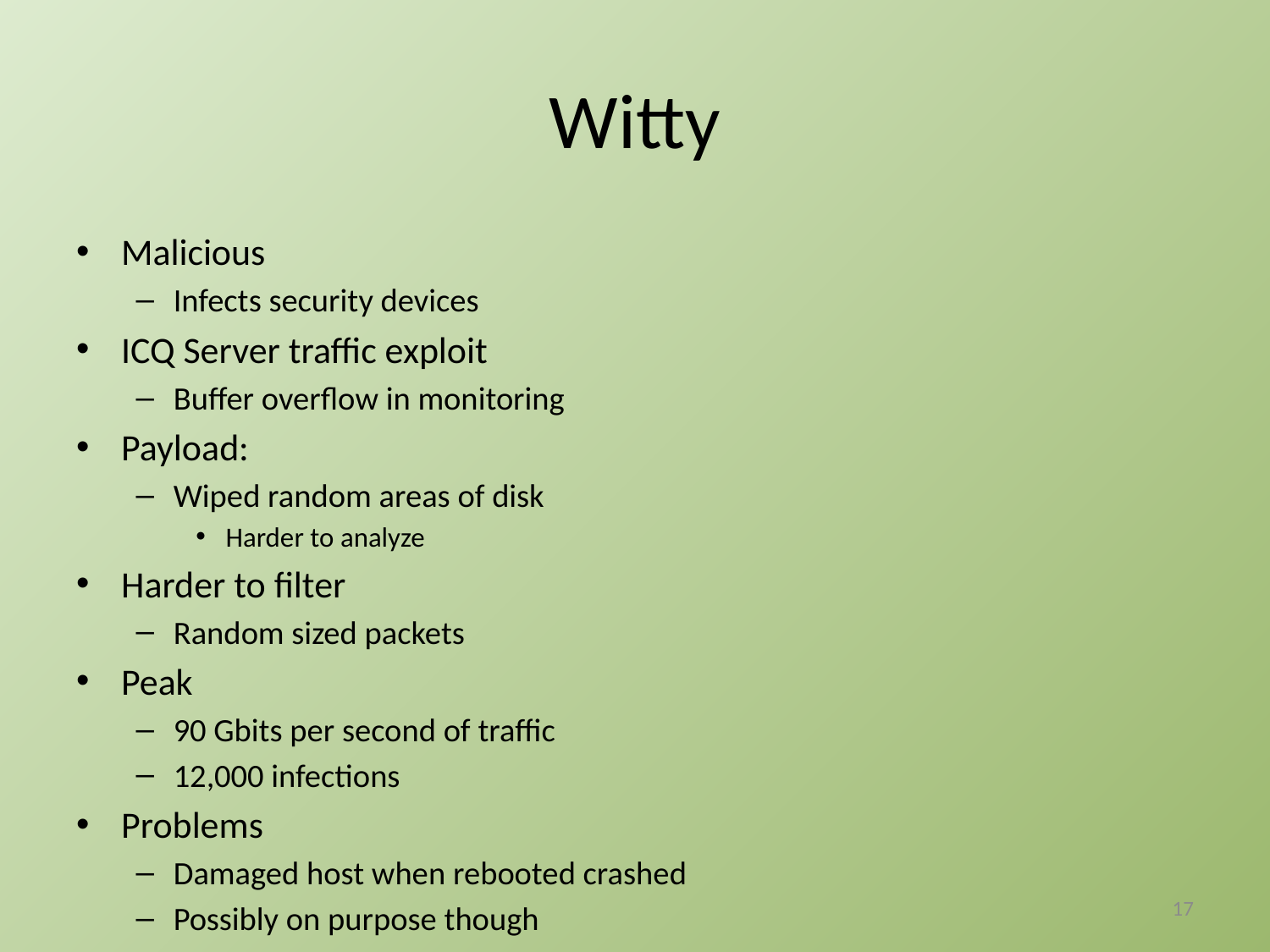

# Witty
Malicious
Infects security devices
ICQ Server traffic exploit
Buffer overflow in monitoring
Payload:
Wiped random areas of disk
Harder to analyze
Harder to filter
Random sized packets
Peak
90 Gbits per second of traffic
12,000 infections
Problems
Damaged host when rebooted crashed
Possibly on purpose though
17